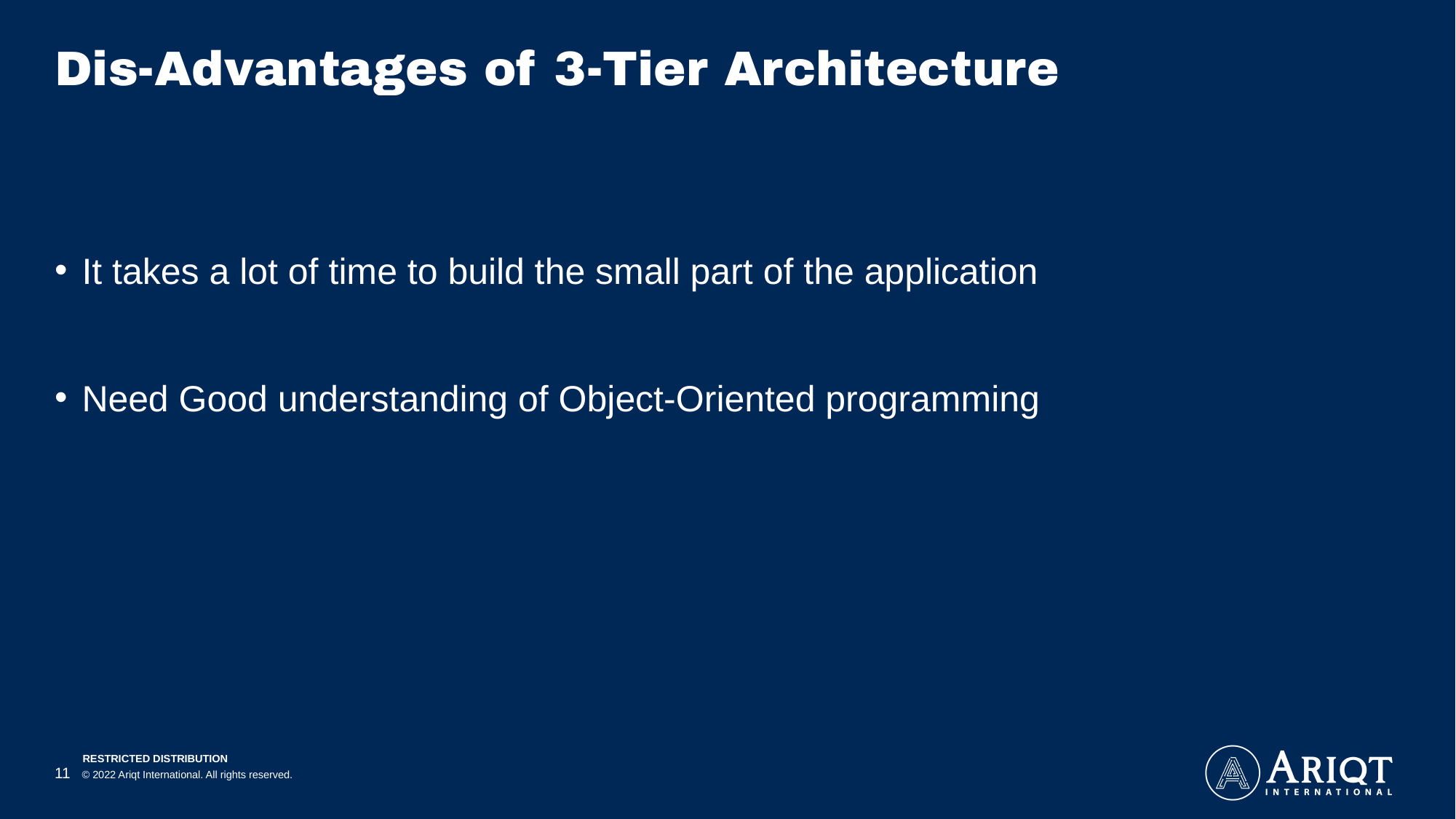

# Dis-Advantages of 3-Tier Architecture

It takes a lot of time to build the small part of the application
Need Good understanding of Object-Oriented programming